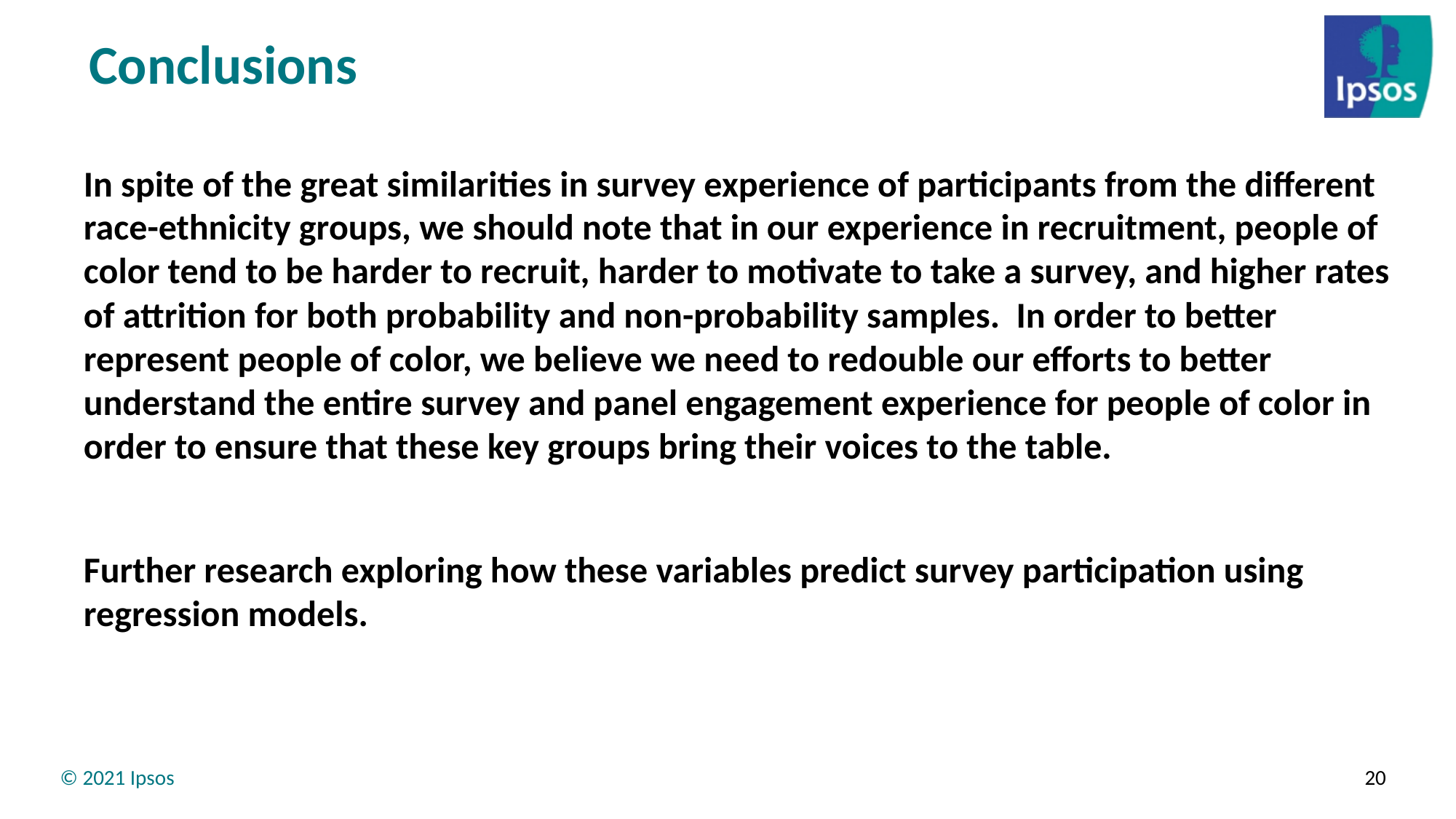

# Conclusions
In spite of the great similarities in survey experience of participants from the different race-ethnicity groups, we should note that in our experience in recruitment, people of color tend to be harder to recruit, harder to motivate to take a survey, and higher rates of attrition for both probability and non-probability samples.  In order to better represent people of color, we believe we need to redouble our efforts to better understand the entire survey and panel engagement experience for people of color in order to ensure that these key groups bring their voices to the table.

Further research exploring how these variables predict survey participation using regression models.